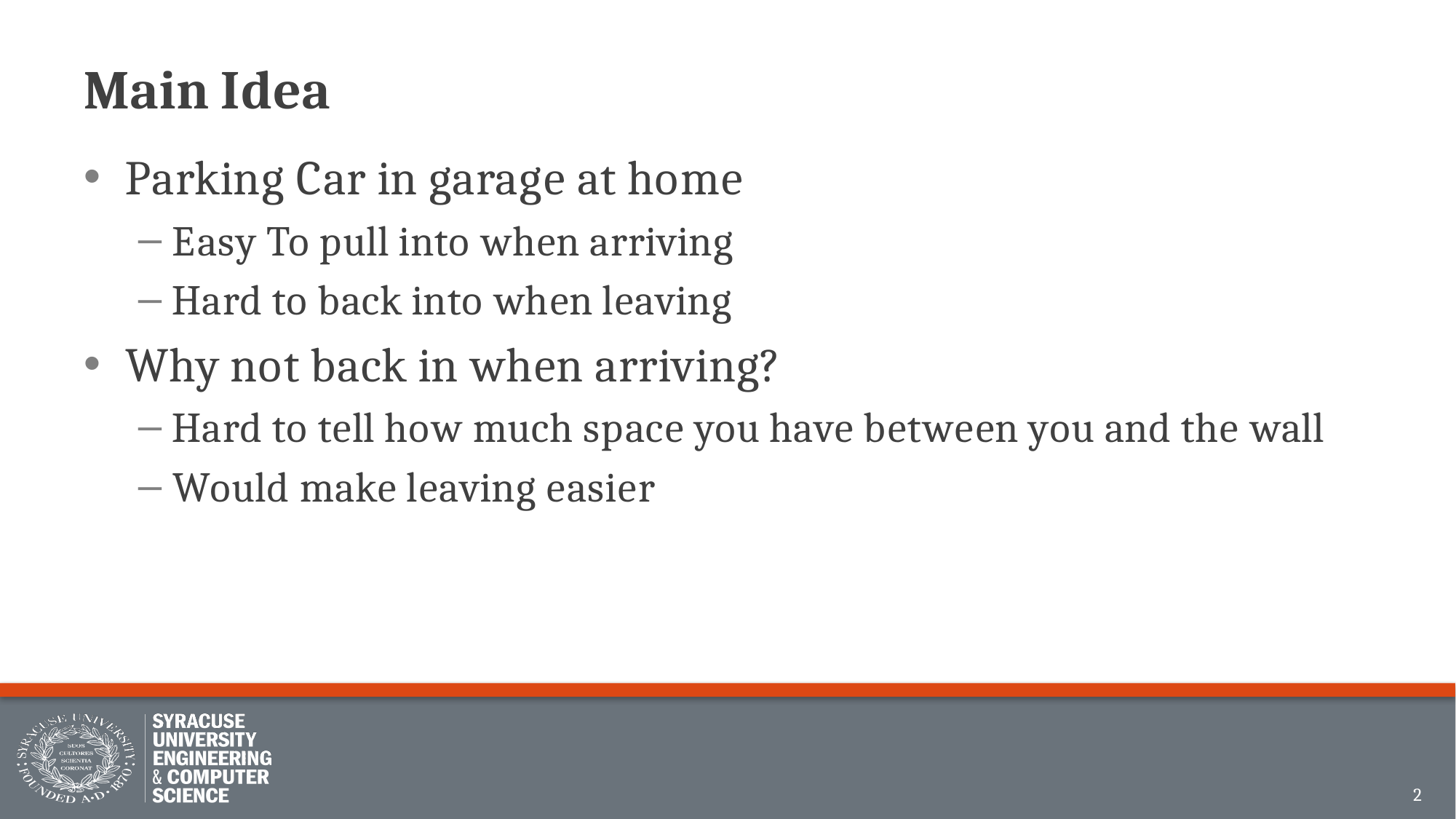

# Main Idea
Parking Car in garage at home
Easy To pull into when arriving
Hard to back into when leaving
Why not back in when arriving?
Hard to tell how much space you have between you and the wall
Would make leaving easier
2